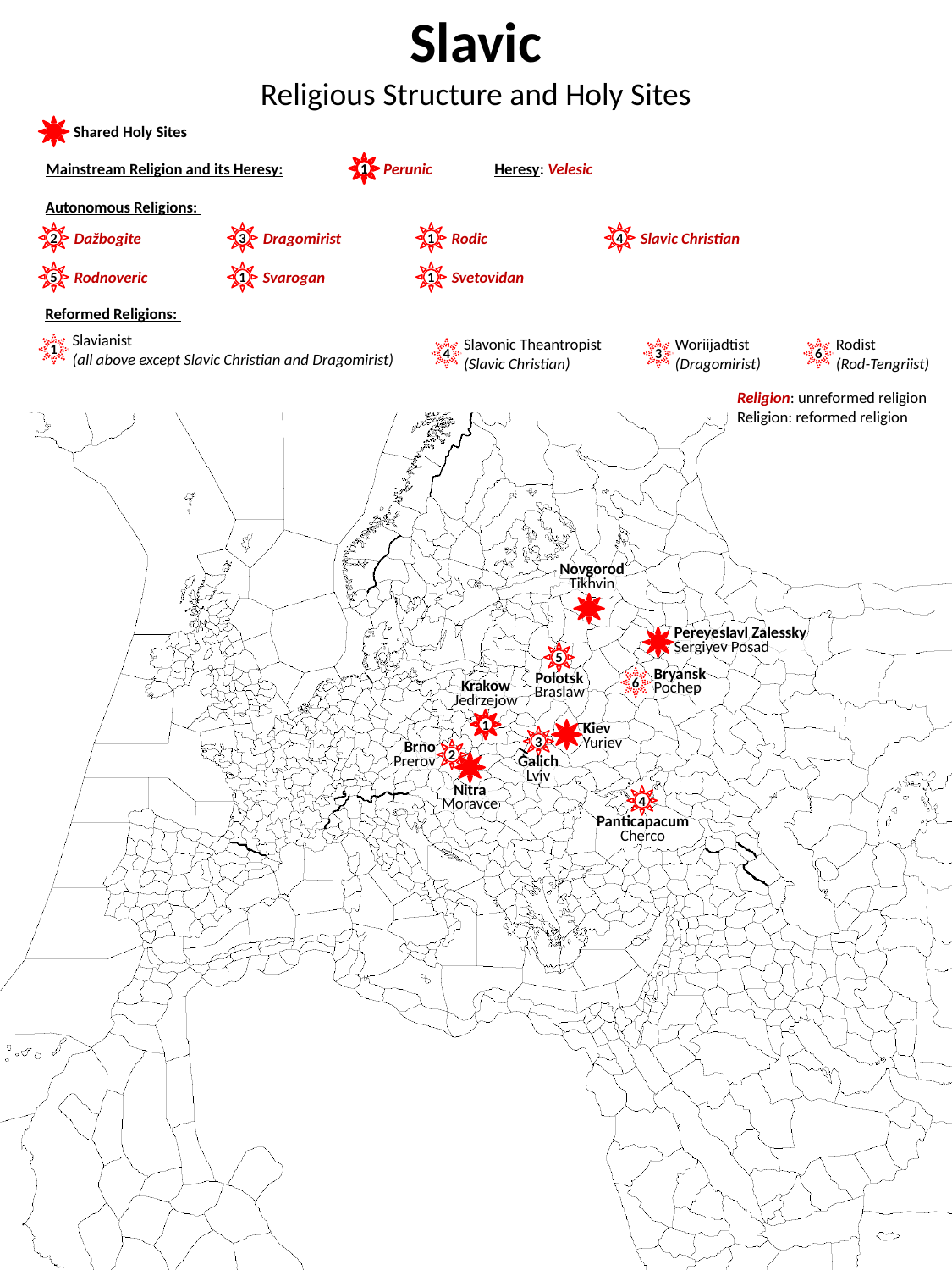

Slavic
Religious Structure and Holy Sites

Shared Holy Sites
Mainstream Religion and its Heresy:
1
Perunic
Heresy: Velesic
Autonomous Religions:
2
3
1
4
Dažbogite
Dragomirist
Rodic
Slavic Christian
5
1
1
Rodnoveric
Svarogan
Svetovidan
Reformed Religions:
Slavianist
(all above except Slavic Christian and Dragomirist)
Slavonic Theantropist
(Slavic Christian)
Woriijadtist
(Dragomirist)
Rodist
(Rod-Tengriist)
1
4
3
6
Religion: unreformed religion
Religion: reformed religion
Novgorod
Tikhvin

Pereyeslavl Zalessky
Sergiyev Posad
5
6
Bryansk
Pochep
Polotsk
Braslaw
Krakow
Jedrzejow
1

Kiev
Yuriev
3
2
Brno
Prerov

Galich
Lviv
Nitra
Moravce
4
Panticapacum
Cherco